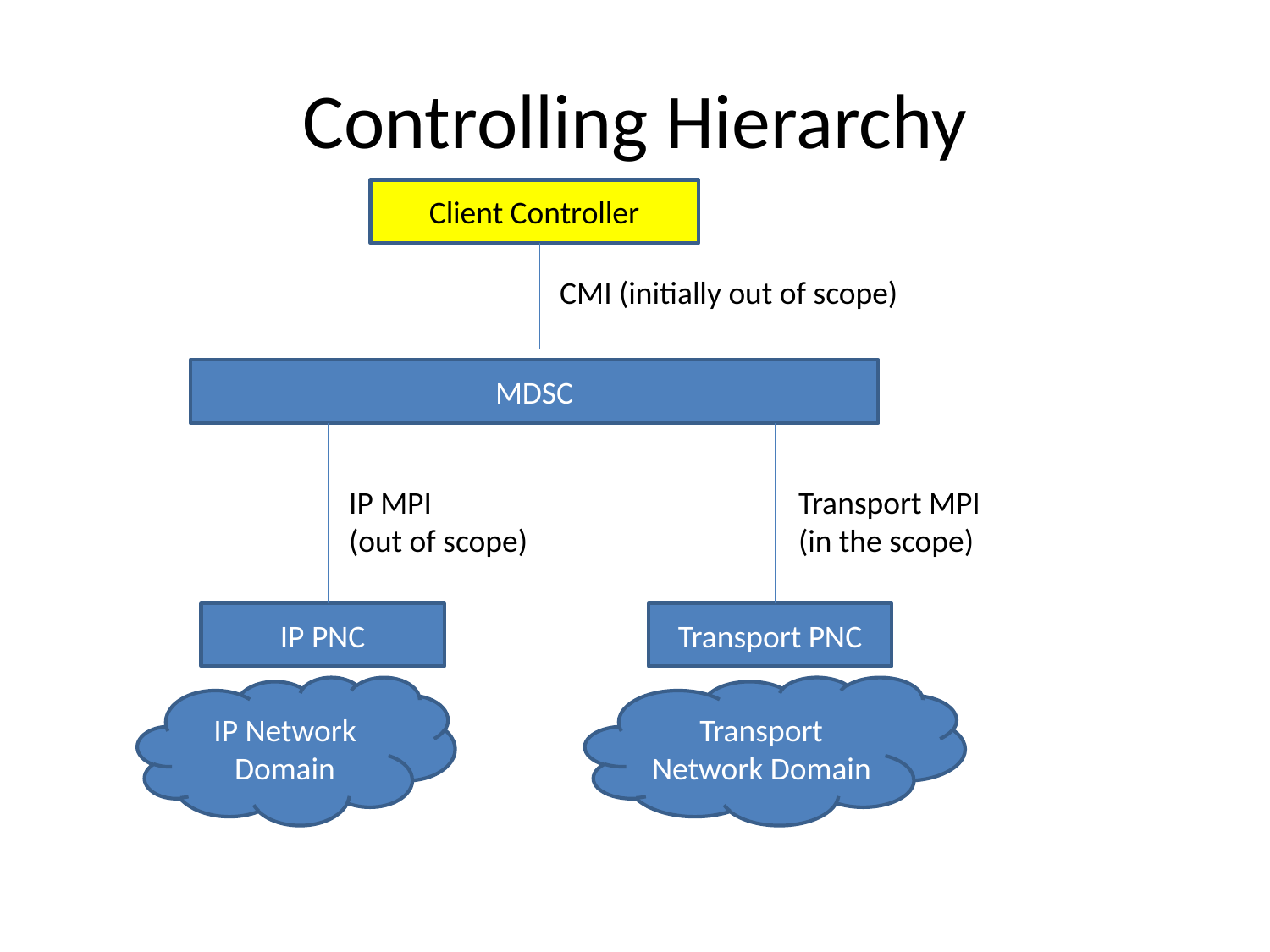

# Controlling Hierarchy
Client Controller
CMI (initially out of scope)
MDSC
IP MPI
(out of scope)
Transport MPI
(in the scope)
IP PNC
Transport PNC
IP Network Domain
Transport Network Domain